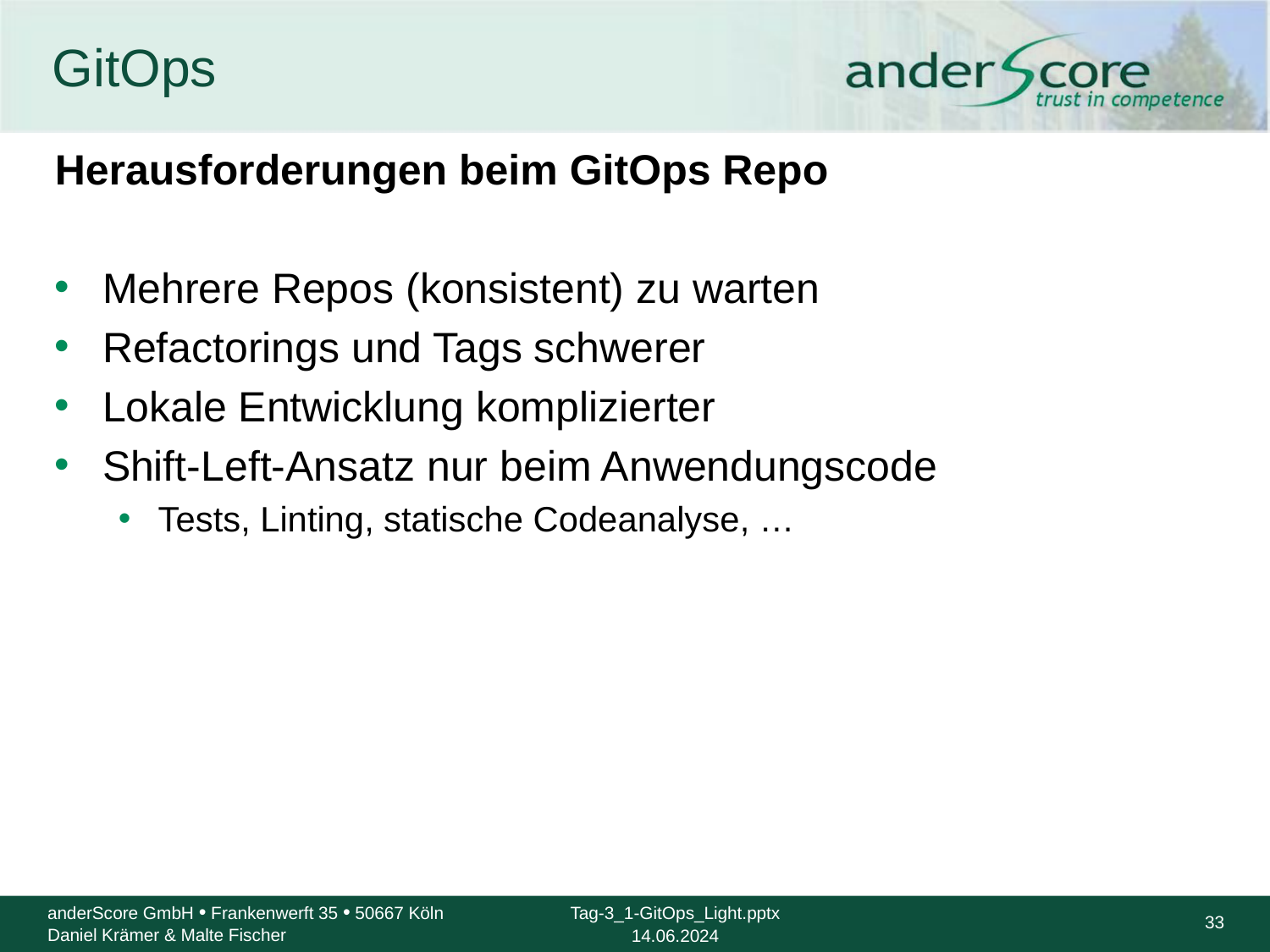

# GitOps
Herausforderungen beim GitOps Repo

Mehrere Repos (konsistent) zu warten
Refactorings und Tags schwerer
Lokale Entwicklung komplizierter
Shift-Left-Ansatz nur beim Anwendungscode
Tests, Linting, statische Codeanalyse, …